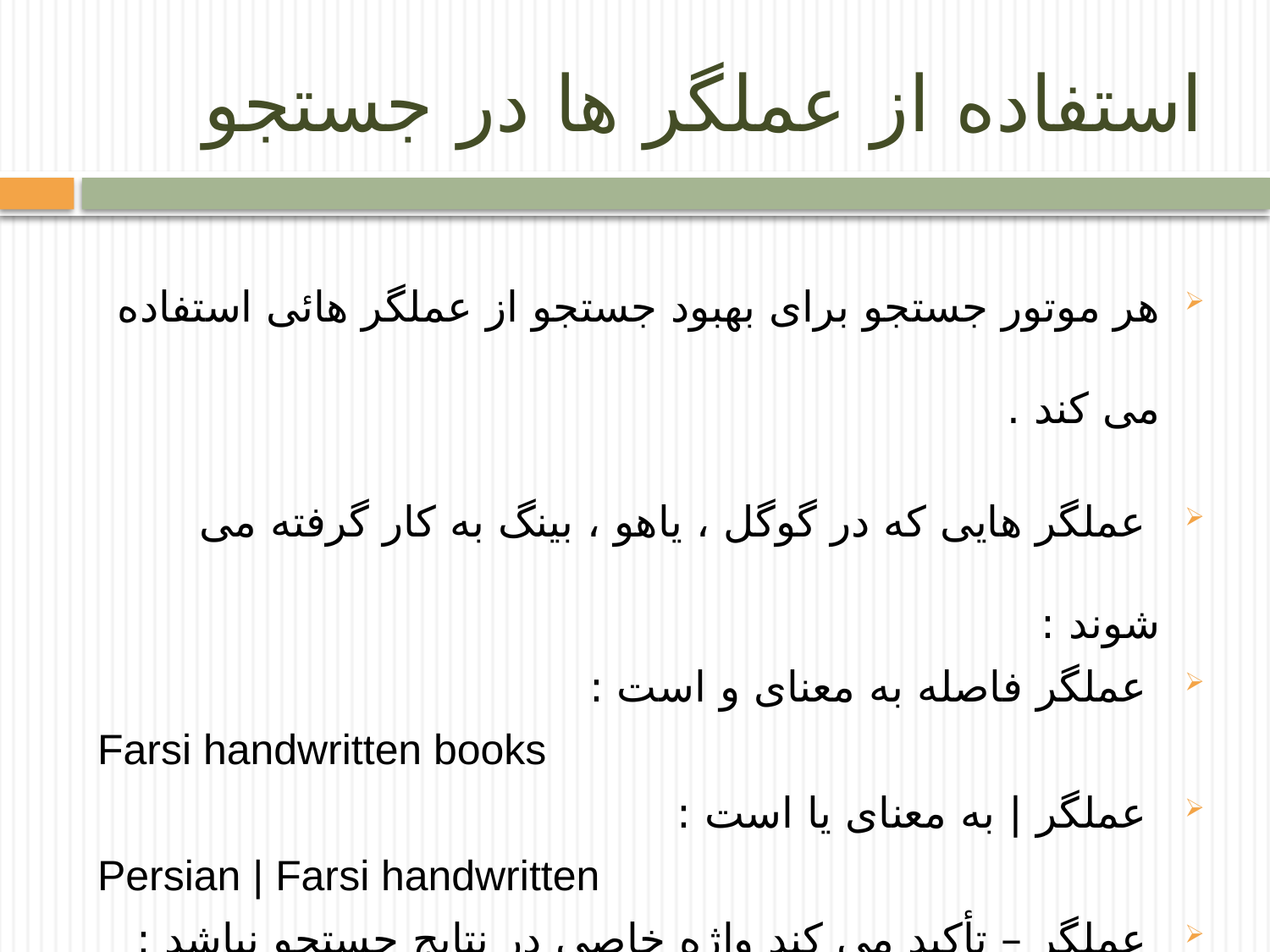

# استفاده از عملگر ها در جستجو
هر موتور جستجو برای بهبود جستجو از عملگر هائی استفاده می کند .
 عملگر هایی که در گوگل ، یاهو ، بینگ به کار گرفته می شوند :
 عملگر فاصله به معنای و است :
Farsi handwritten books
 عملگر | به معنای یا است :
Persian | Farsi handwritten
 عملگر – تأکید می کند واژه خاصی در نتایج جستجو نباشد :
“principal component analysis” -nonlinear